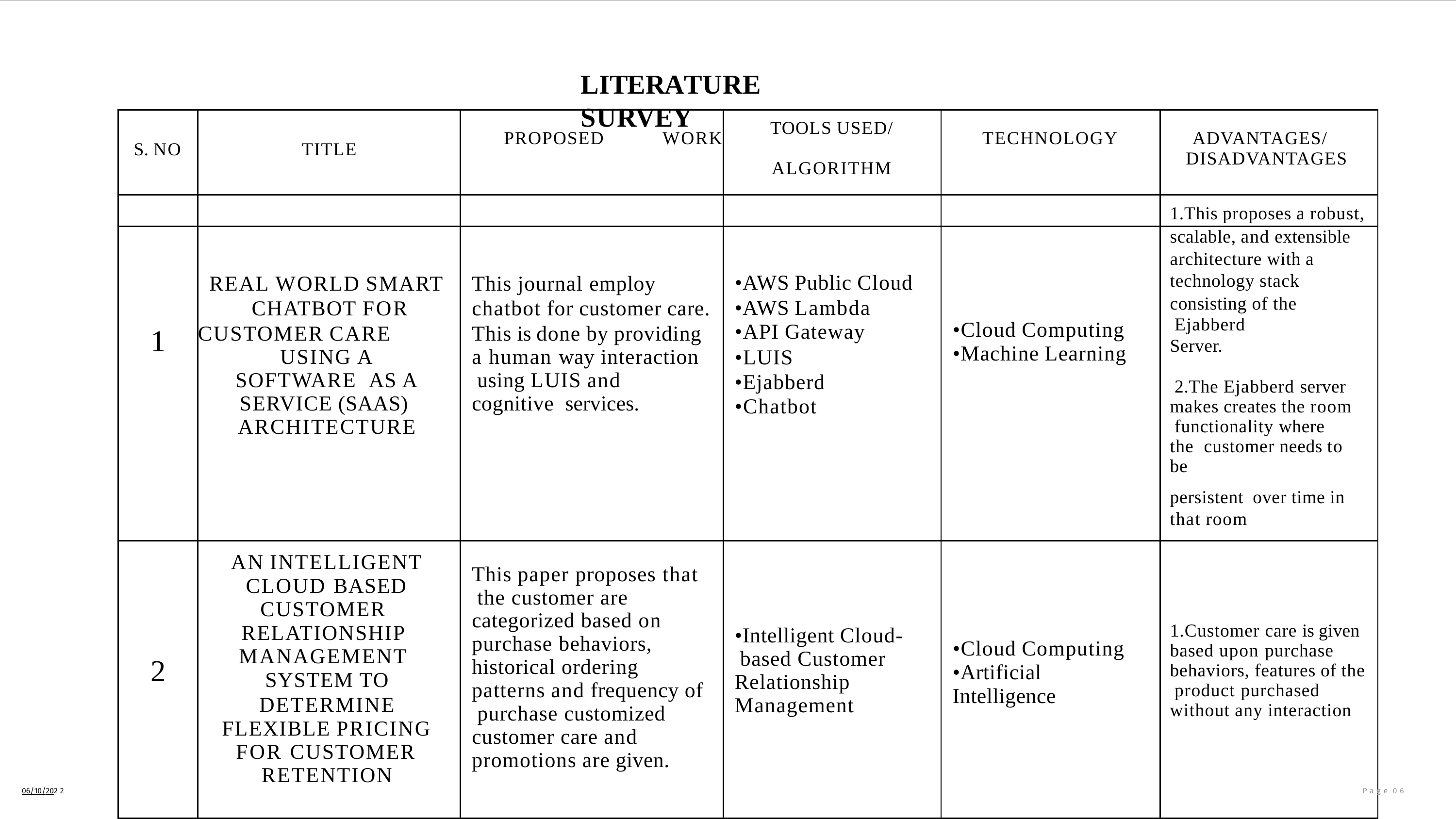

LITERATURE SURVEY
| S. NO | TITLE | PROPOSED WORK | TOOLS USED/ ALGORITHM | TECHNOLOGY | ADVANTAGES/ DISADVANTAGES |
| --- | --- | --- | --- | --- | --- |
|  |  |  |  |  | 1.This proposes a robust, |
|  |  |  |  |  | scalable, and extensible |
|  |  |  |  |  | architecture with a |
| 1 | REAL WORLD SMART CHATBOT FOR CUSTOMER CARE USING A SOFTWARE AS A SERVICE (SAAS) ARCHITECTURE | This journal employ chatbot for customer care. This is done by providing a human way interaction using LUIS and cognitive services. | •AWS Public Cloud •AWS Lambda •API Gateway •LUIS •Ejabberd •Chatbot | •Cloud Computing •Machine Learning | technology stack consisting of the Ejabberd Server. 2.The Ejabberd server makes creates the room functionality where the customer needs to be |
|  |  |  |  |  | persistent over time in |
|  |  |  |  |  | that room |
| 2 | AN INTELLIGENT CLOUD BASED CUSTOMER RELATIONSHIP MANAGEMENT SYSTEM TO DETERMINE FLEXIBLE PRICING FOR CUSTOMER RETENTION | This paper proposes that the customer are categorized based on purchase behaviors, historical ordering patterns and frequency of purchase customized customer care and promotions are given. | •Intelligent Cloud- based Customer Relationship Management | •Cloud Computing •Artificial Intelligence | 1.Customer care is given based upon purchase behaviors, features of the product purchased without any interaction |
06/10/2022
Page 06